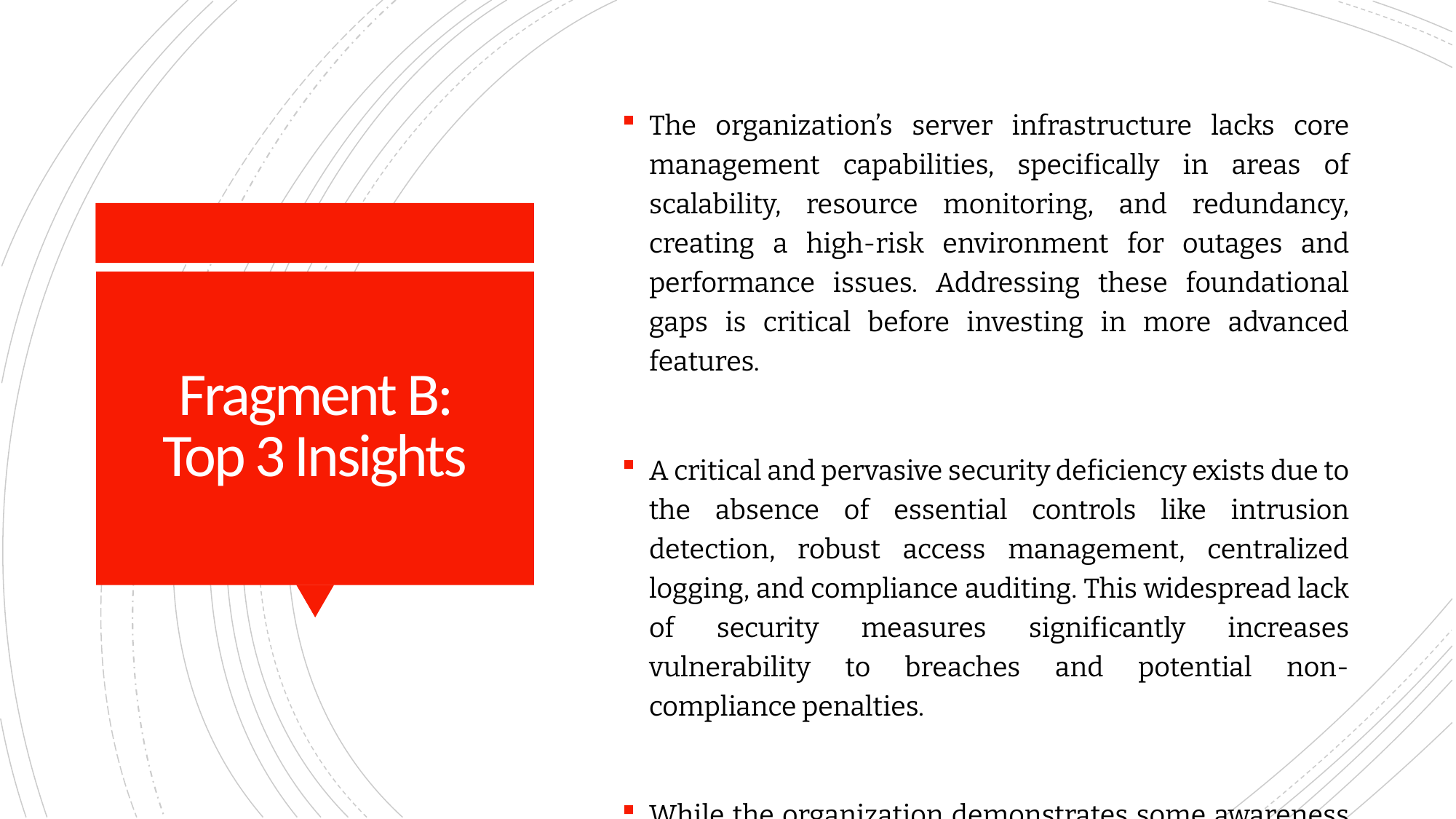

The organization’s server infrastructure lacks core management capabilities, specifically in areas of scalability, resource monitoring, and redundancy, creating a high-risk environment for outages and performance issues. Addressing these foundational gaps is critical before investing in more advanced features.

A critical and pervasive security deficiency exists due to the absence of essential controls like intrusion detection, robust access management, centralized logging, and compliance auditing. This widespread lack of security measures significantly increases vulnerability to breaches and potential non-compliance penalties.

While the organization demonstrates some awareness of the need for monitoring through the implementation of server behavior alerts, this proactive step is largely ineffective without the supporting infrastructure – comprehensive resource monitoring and detailed logging – to provide meaningful context and enable effective response.
# Fragment B: Top 3 Insights